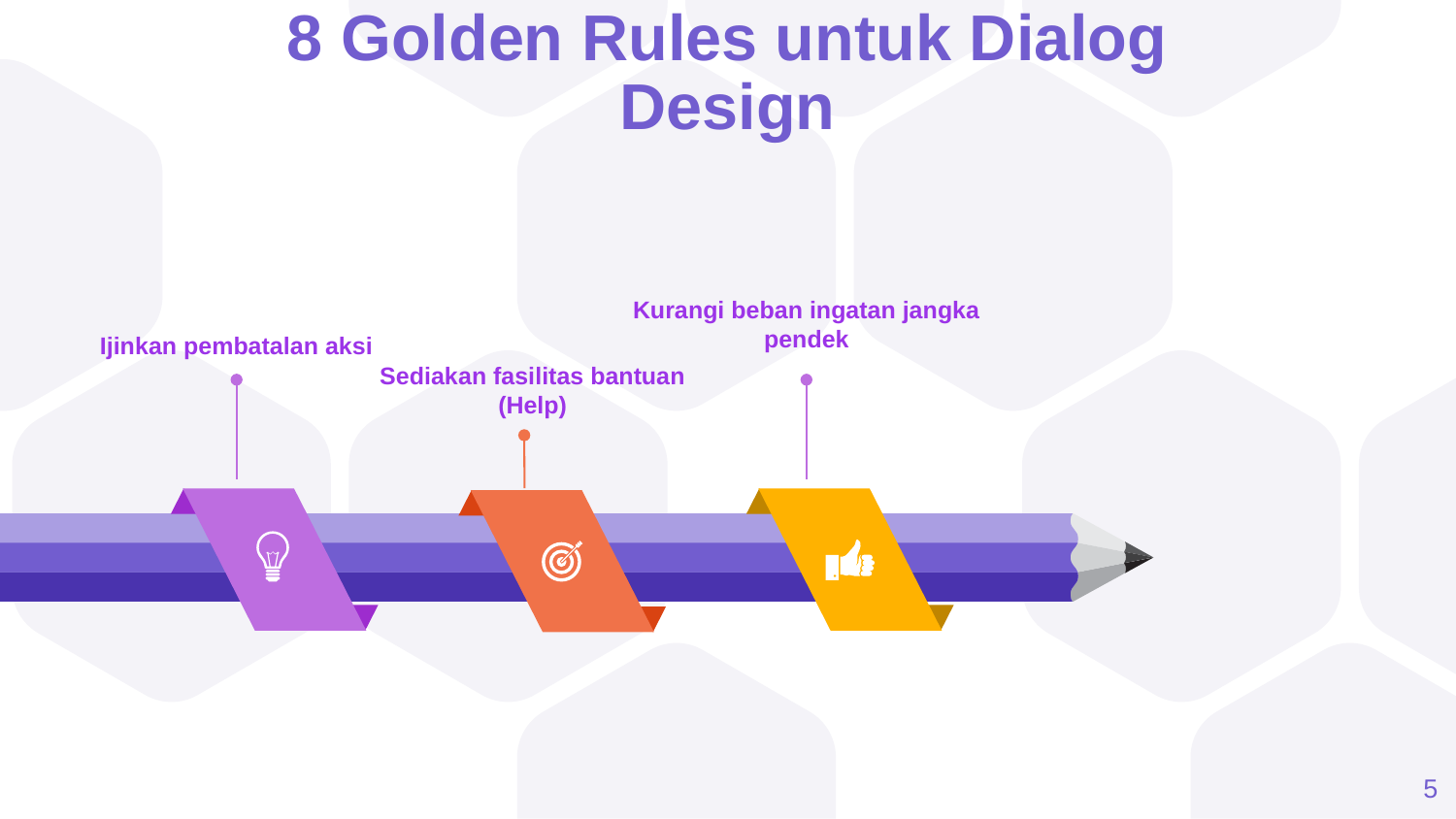

8 Golden Rules untuk Dialog Design
Kurangi beban ingatan jangka pendek
Ijinkan pembatalan aksi
Sediakan fasilitas bantuan (Help)

5